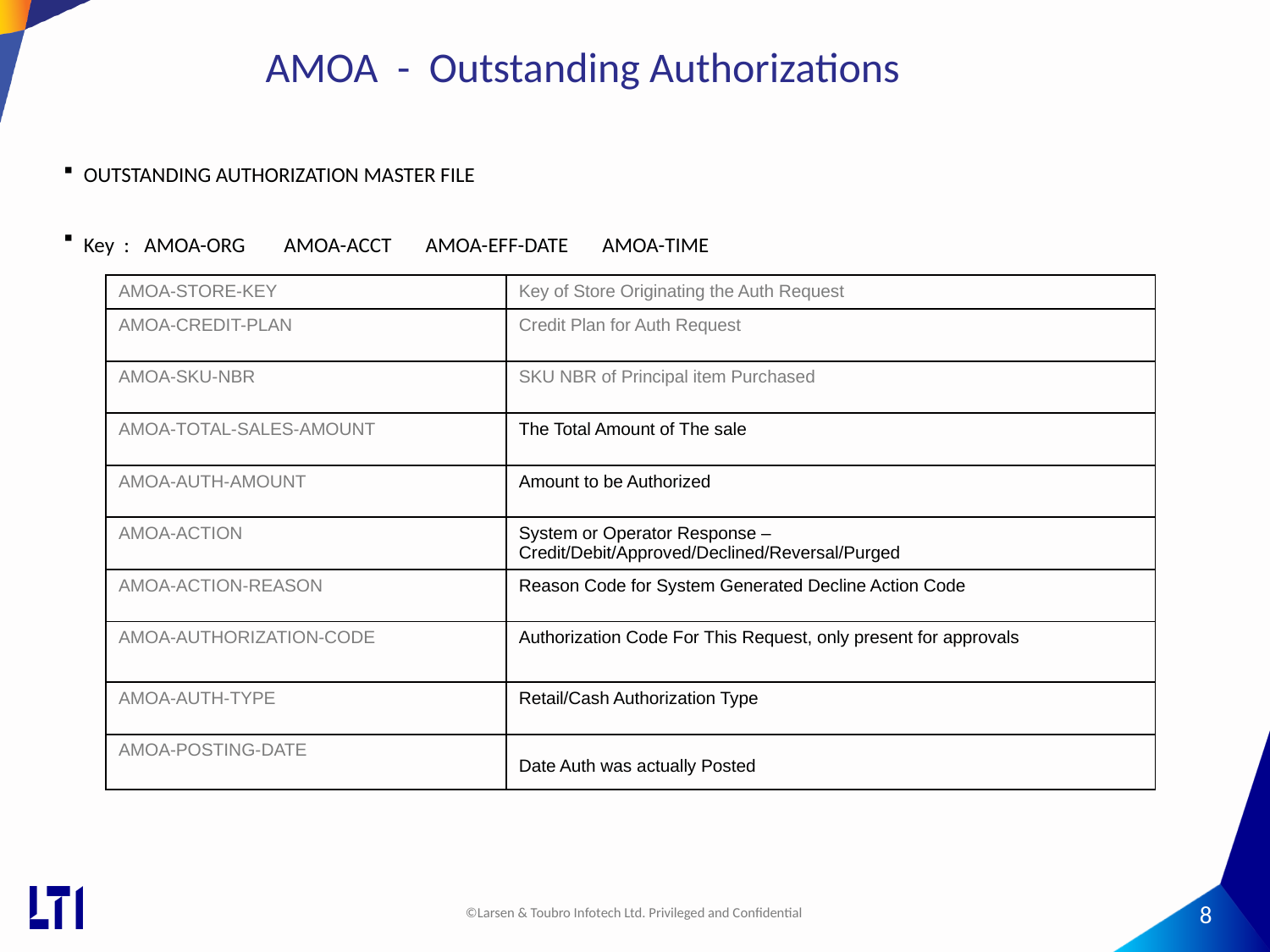

# AMOA  -  Outstanding Authorizations
OUTSTANDING AUTHORIZATION MASTER FILE
Key  :   AMOA-ORG        AMOA-ACCT       AMOA-EFF-DATE       AMOA-TIME

| AMOA-STORE-KEY | Key of Store Originating the Auth Request |
| --- | --- |
| AMOA-CREDIT-PLAN | Credit Plan for Auth Request |
| AMOA-SKU-NBR | SKU NBR of Principal item Purchased |
| AMOA-TOTAL-SALES-AMOUNT | The Total Amount of The sale |
| AMOA-AUTH-AMOUNT | Amount to be Authorized |
| AMOA-ACTION | System or Operator Response – Credit/Debit/Approved/Declined/Reversal/Purged |
| AMOA-ACTION-REASON | Reason Code for System Generated Decline Action Code |
| AMOA-AUTHORIZATION-CODE | Authorization Code For This Request, only present for approvals |
| AMOA-AUTH-TYPE | Retail/Cash Authorization Type |
| AMOA-POSTING-DATE | Date Auth was actually Posted |